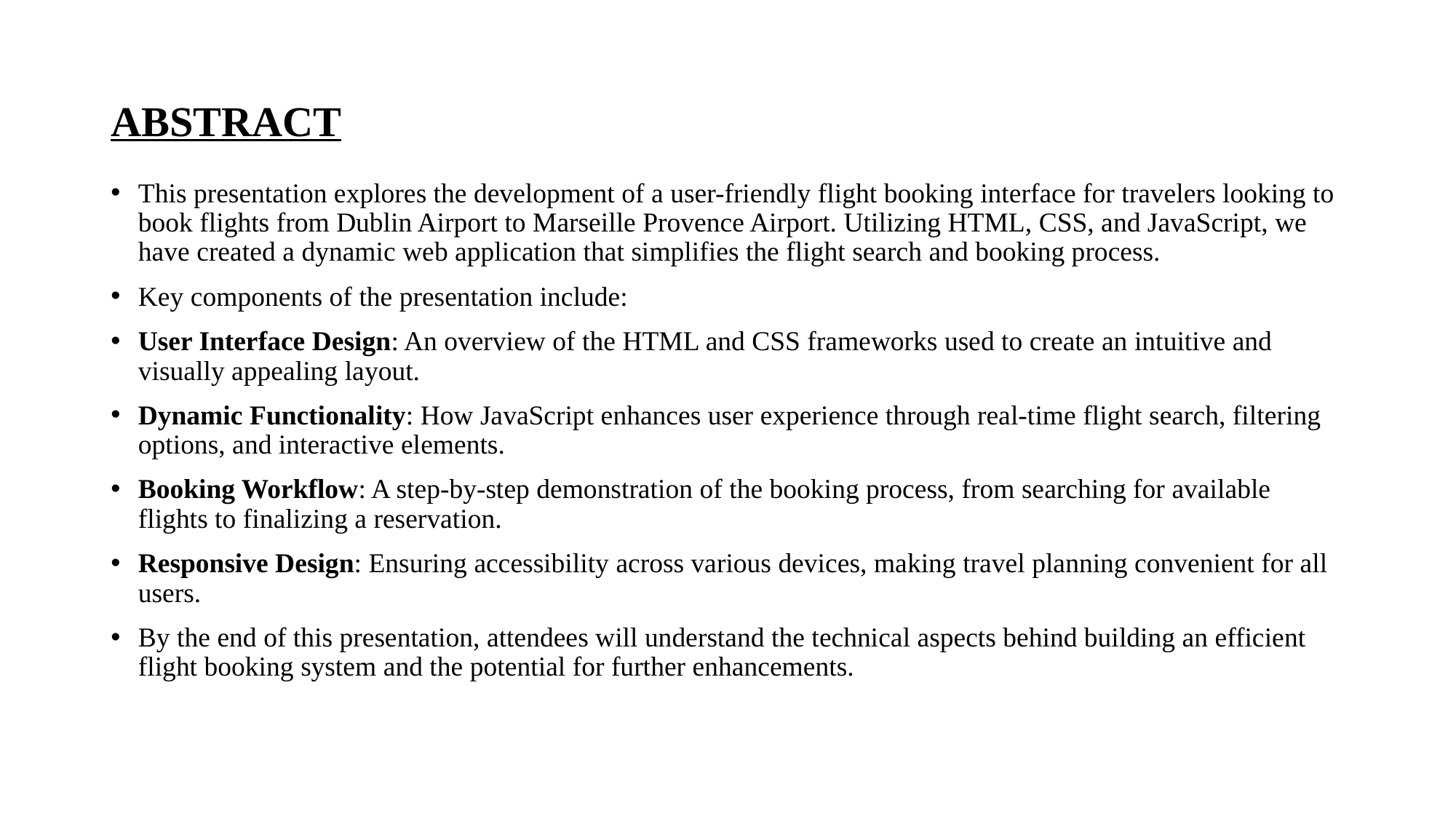

# ABSTRACT
This presentation explores the development of a user-friendly flight booking interface for travelers looking to book flights from Dublin Airport to Marseille Provence Airport. Utilizing HTML, CSS, and JavaScript, we have created a dynamic web application that simplifies the flight search and booking process.
Key components of the presentation include:
User Interface Design: An overview of the HTML and CSS frameworks used to create an intuitive and visually appealing layout.
Dynamic Functionality: How JavaScript enhances user experience through real-time flight search, filtering options, and interactive elements.
Booking Workflow: A step-by-step demonstration of the booking process, from searching for available flights to finalizing a reservation.
Responsive Design: Ensuring accessibility across various devices, making travel planning convenient for all users.
By the end of this presentation, attendees will understand the technical aspects behind building an efficient flight booking system and the potential for further enhancements.